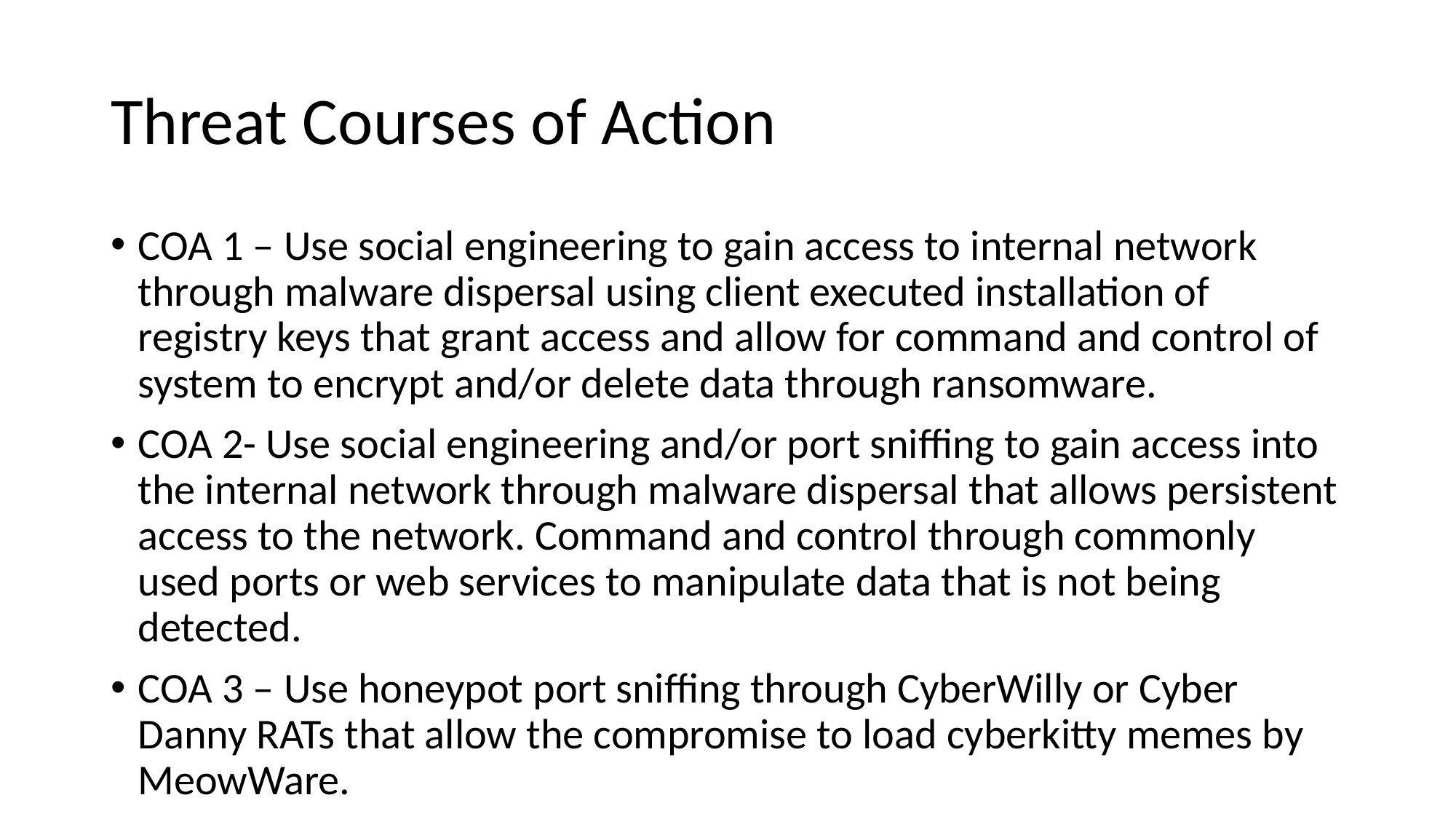

Threat Courses of Action
COA 1 – Use social engineering to gain access to internal network through malware dispersal using client executed installation of registry keys that grant access and allow for command and control of system to encrypt and/or delete data through ransomware.
COA 2- Use social engineering and/or port sniffing to gain access into the internal network through malware dispersal that allows persistent access to the network. Command and control through commonly used ports or web services to manipulate data that is not being detected.
COA 3 – Use honeypot port sniffing through CyberWilly or Cyber Danny RATs that allow the compromise to load cyberkitty memes by MeowWare.